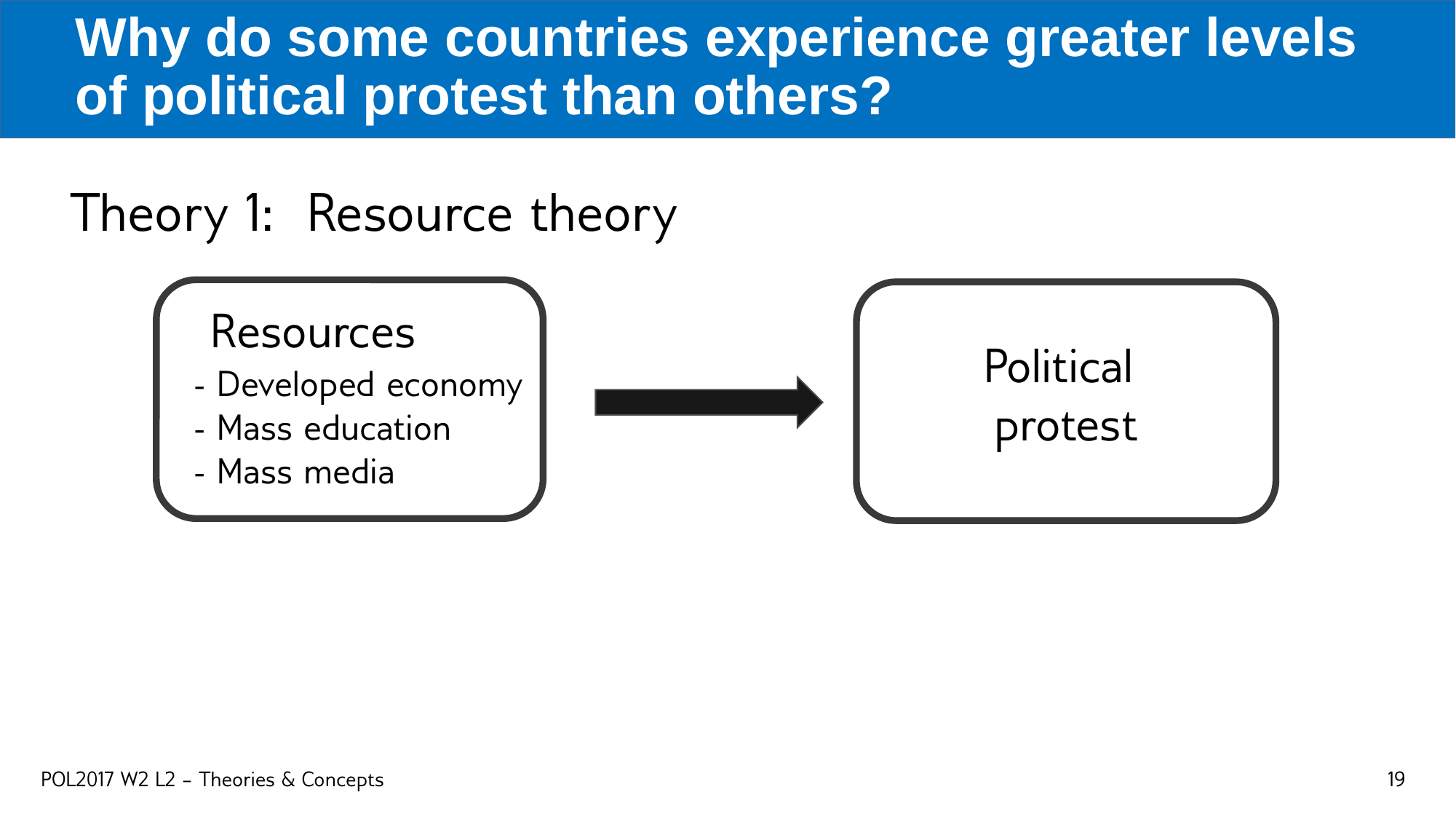

# Why do some countries experience greater levels of political protest than others?
Theory 1:  Resource theory

Resources
Political
protest
- Developed economy
- Mass education
- Mass media

POL2017 W2 L2 – Theories & Concepts
19